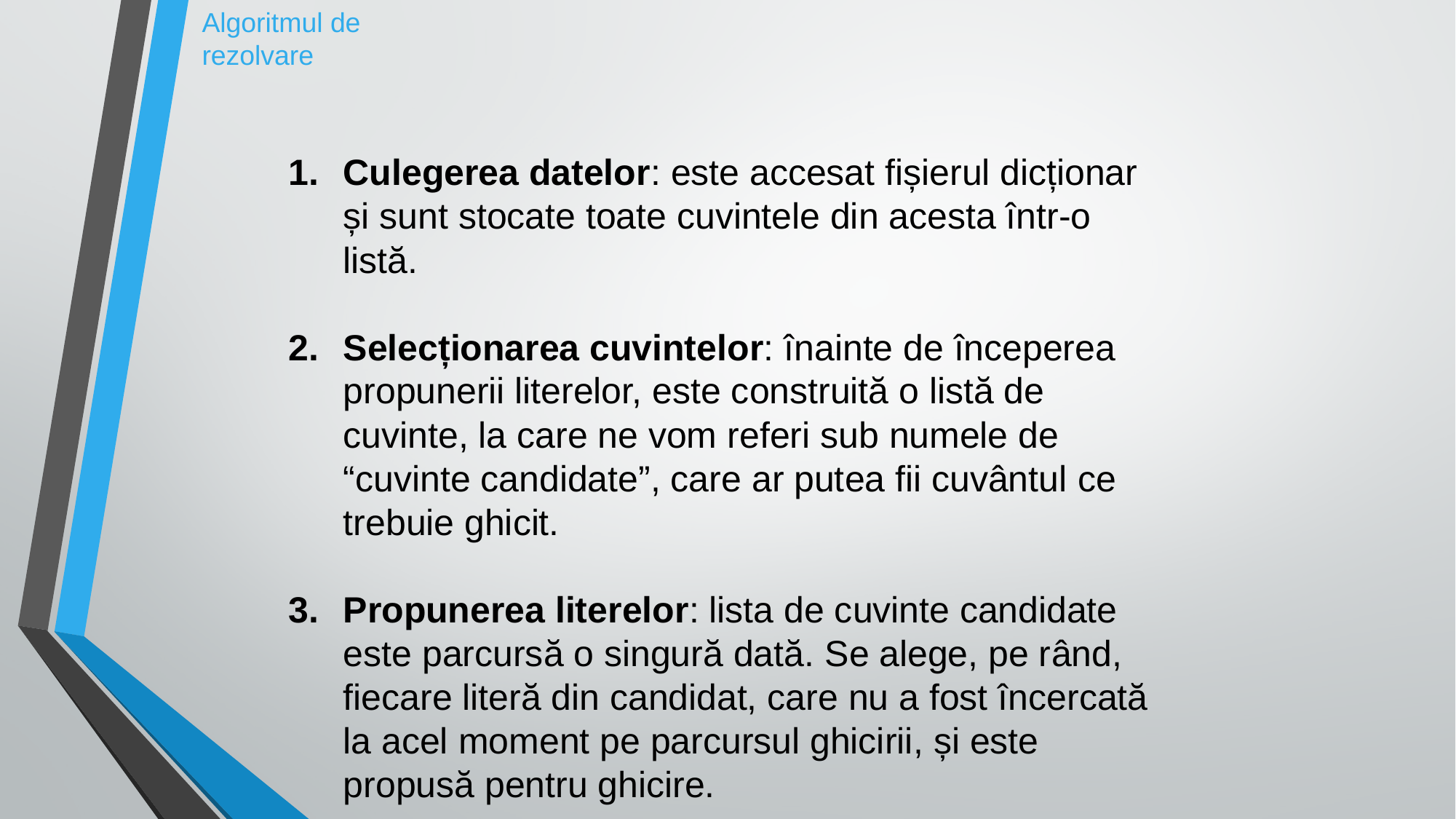

Algoritmul de rezolvare

Culegerea datelor: este accesat fișierul dicționar și sunt stocate toate cuvintele din acesta într-o listă.

Selecționarea cuvintelor: înainte de începerea propunerii literelor, este construită o listă de cuvinte, la care ne vom referi sub numele de “cuvinte candidate”, care ar putea fii cuvântul ce trebuie ghicit.

Propunerea literelor: lista de cuvinte candidate este parcursă o singură dată. Se alege, pe rând, fiecare literă din candidat, care nu a fost încercată la acel moment pe parcursul ghicirii, și este propusă pentru ghicire.